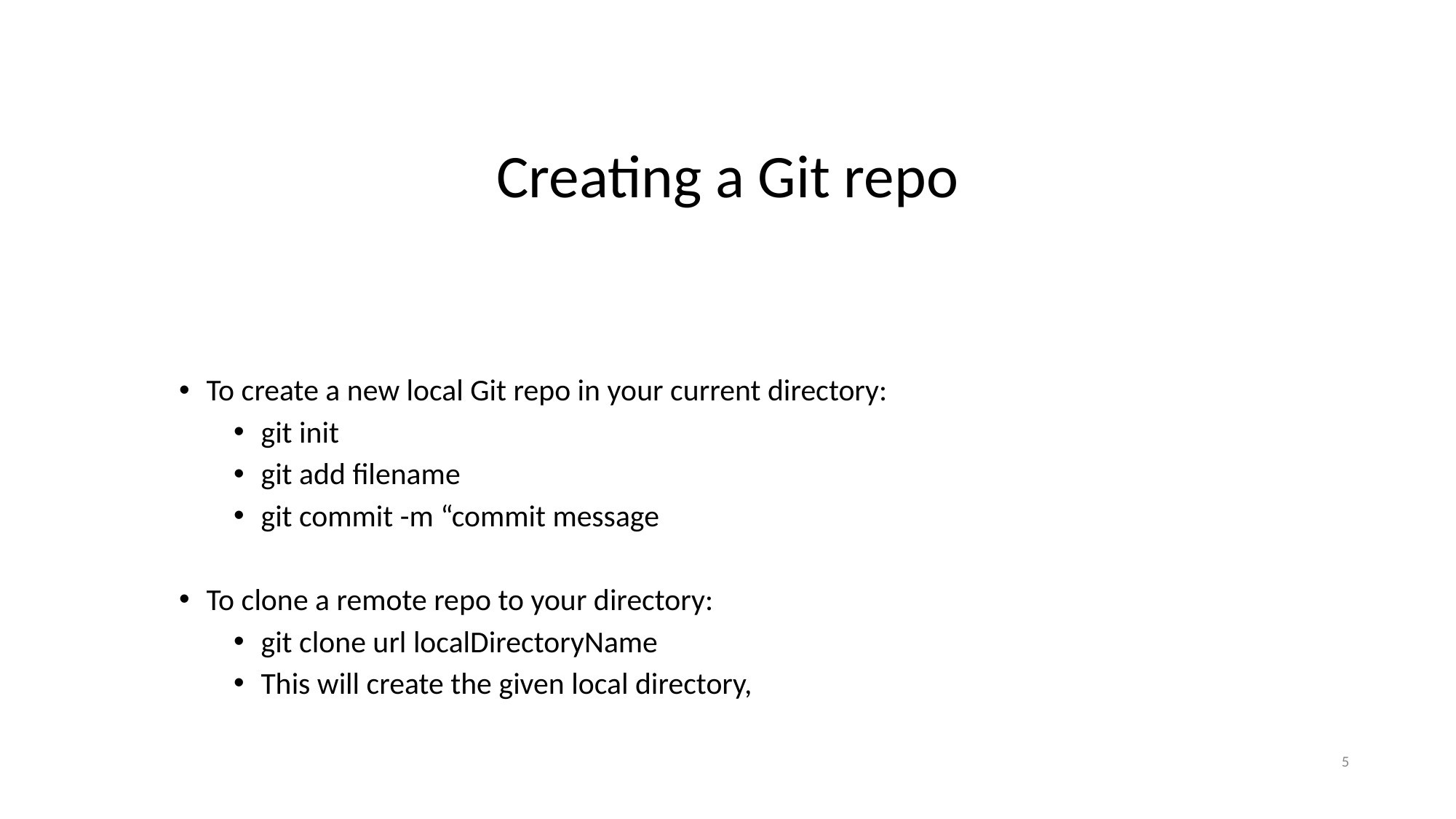

Creating a Git repo
To create a new local Git repo in your current directory:
git init
git add filename
git commit -m “commit message

To clone a remote repo to your directory:
git clone url localDirectoryName
This will create the given local directory,
5